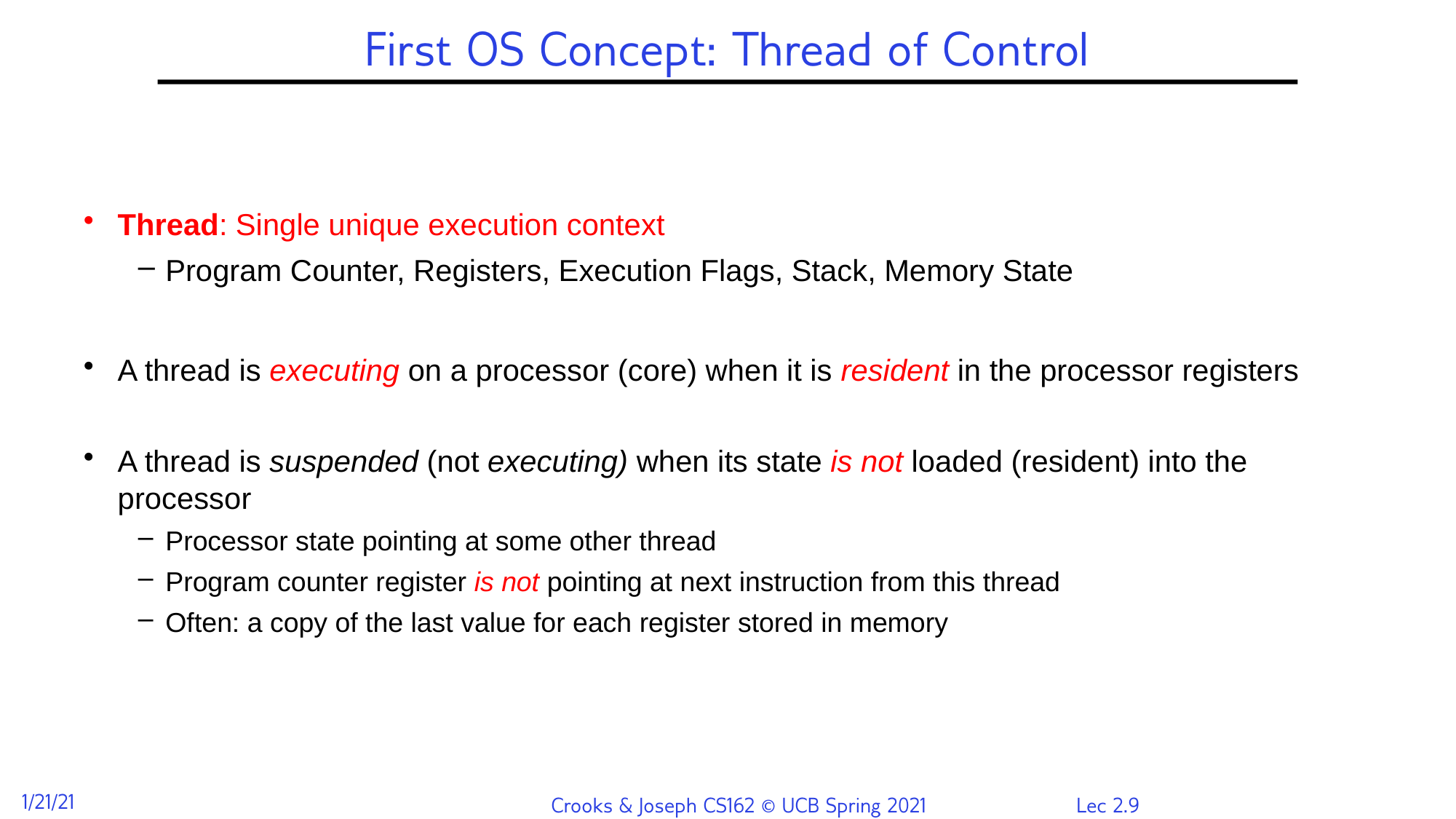

# First OS Concept: Thread of Control
Thread: Single unique execution context
Program Counter, Registers, Execution Flags, Stack, Memory State

A thread is executing on a processor (core) when it is resident in the processor registers

A thread is suspended (not executing) when its state is not loaded (resident) into the processor
Processor state pointing at some other thread
Program counter register is not pointing at next instruction from this thread
Often: a copy of the last value for each register stored in memory